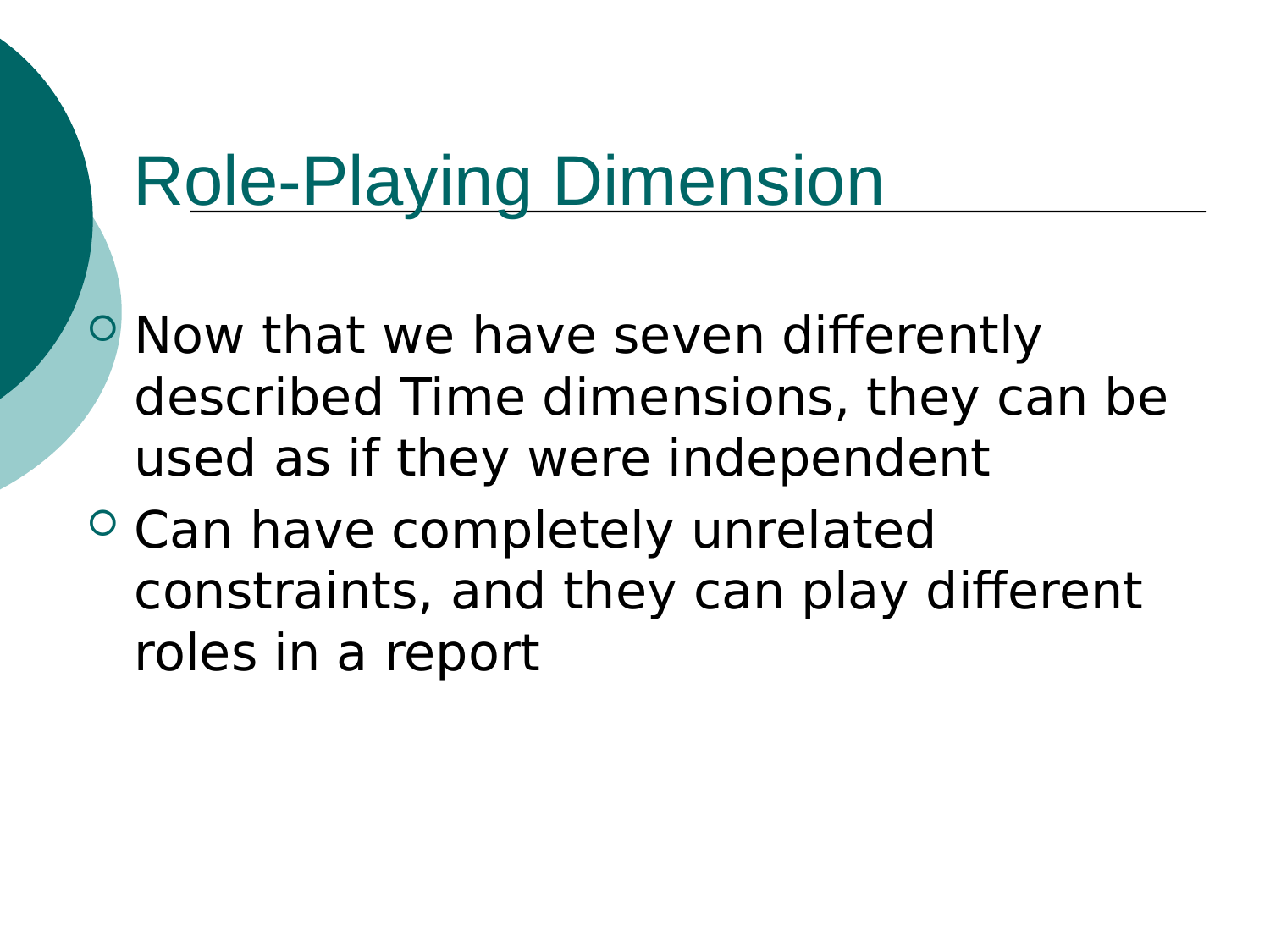

# Role-Playing Dimension
Now that we have seven differently described Time dimensions, they can be used as if they were independent
Can have completely unrelated constraints, and they can play different roles in a report